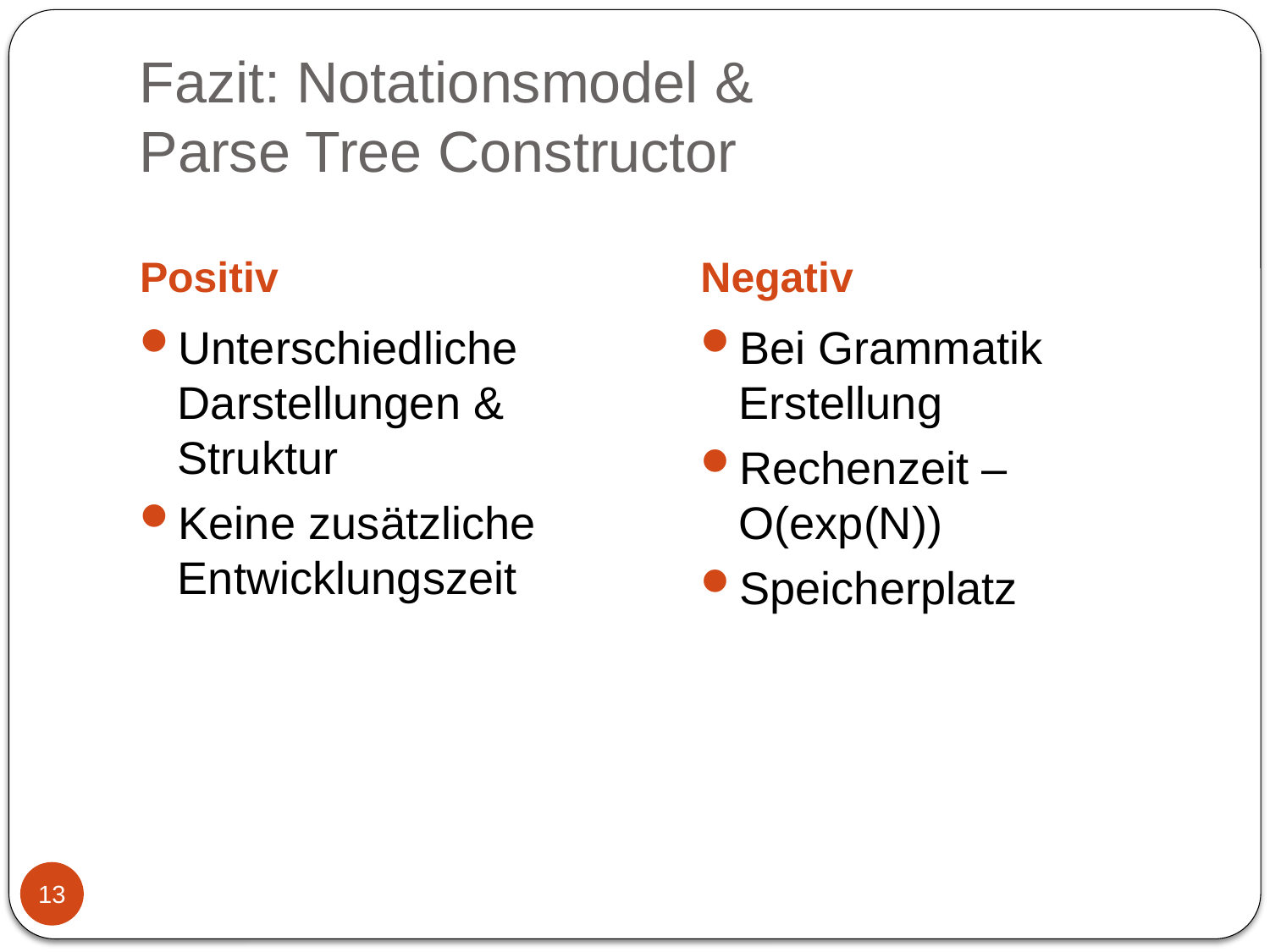

# Fazit: Notationsmodel & Parse Tree Constructor
Positiv
Negativ
Unterschiedliche Darstellungen & Struktur
Keine zusätzliche Entwicklungszeit
Bei Grammatik Erstellung
Rechenzeit – O(exp(N))
Speicherplatz
13